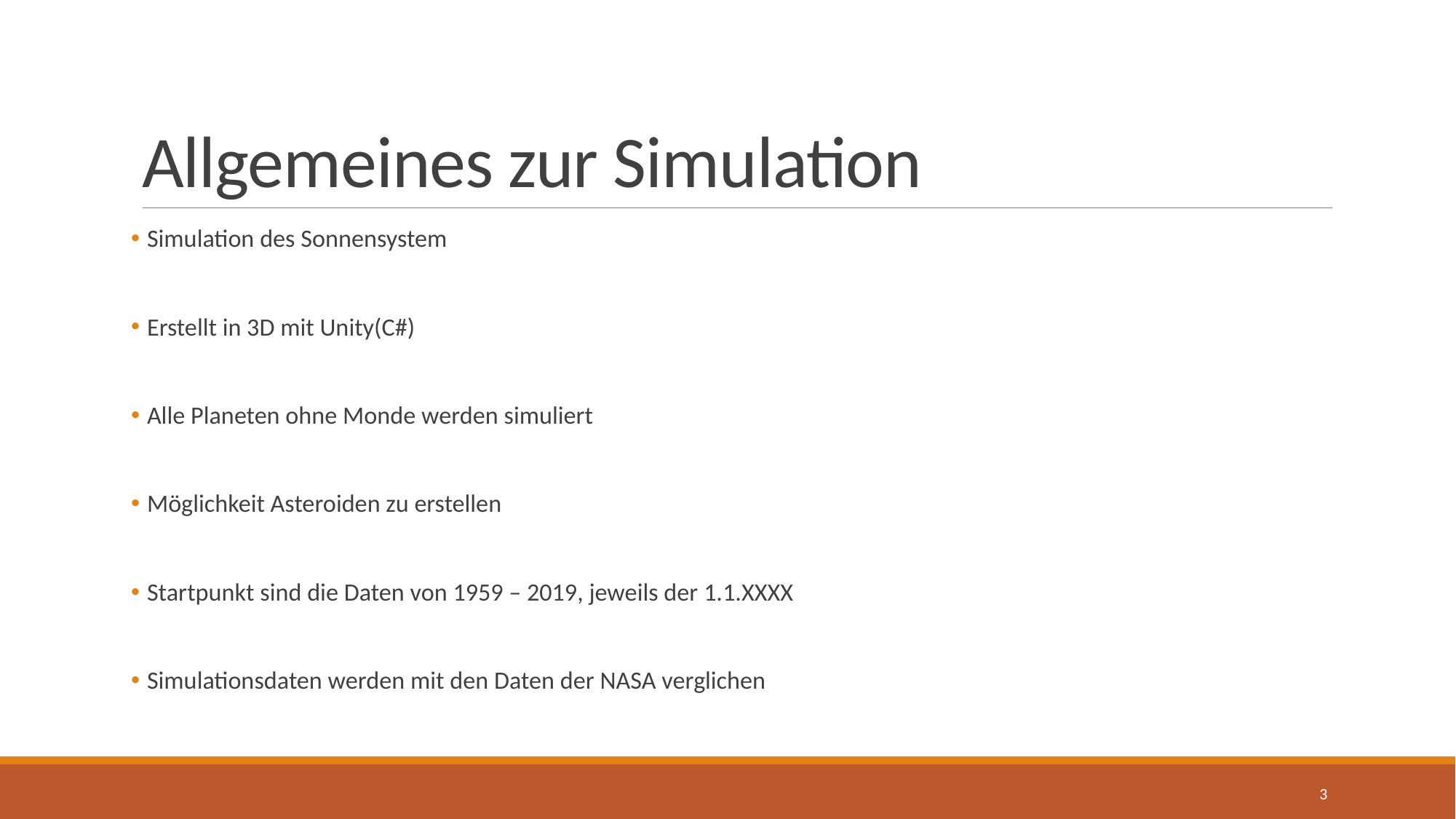

# Allgemeines zur Simulation
 Simulation des Sonnensystem

 Erstellt in 3D mit Unity(C#)

 Alle Planeten ohne Monde werden simuliert

 Möglichkeit Asteroiden zu erstellen

 Startpunkt sind die Daten von 1959 – 2019, jeweils der 1.1.XXXX

 Simulationsdaten werden mit den Daten der NASA verglichen

3